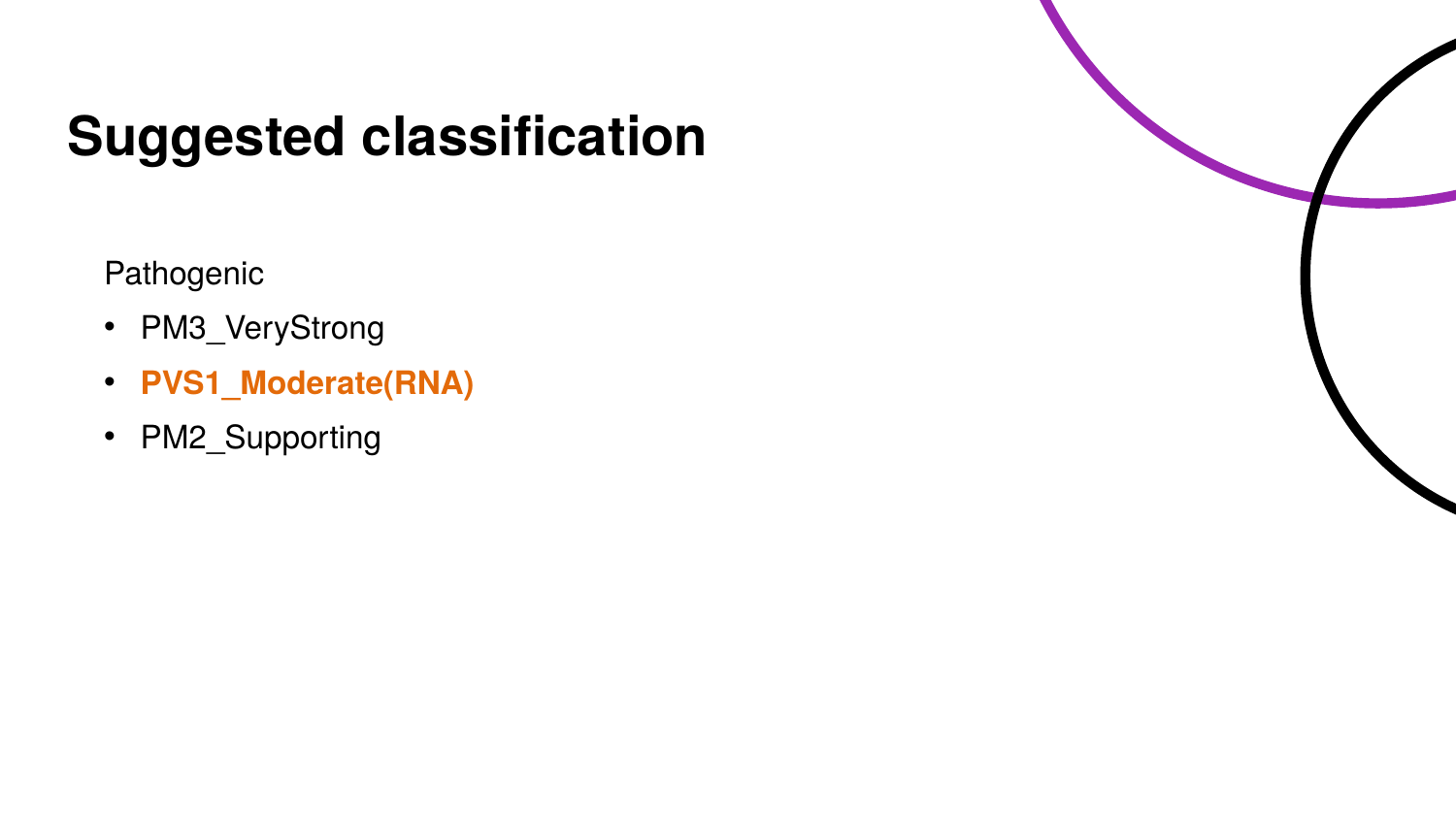

# Suggested classification
Pathogenic
PM3_VeryStrong
PVS1_Moderate(RNA)
PM2_Supporting